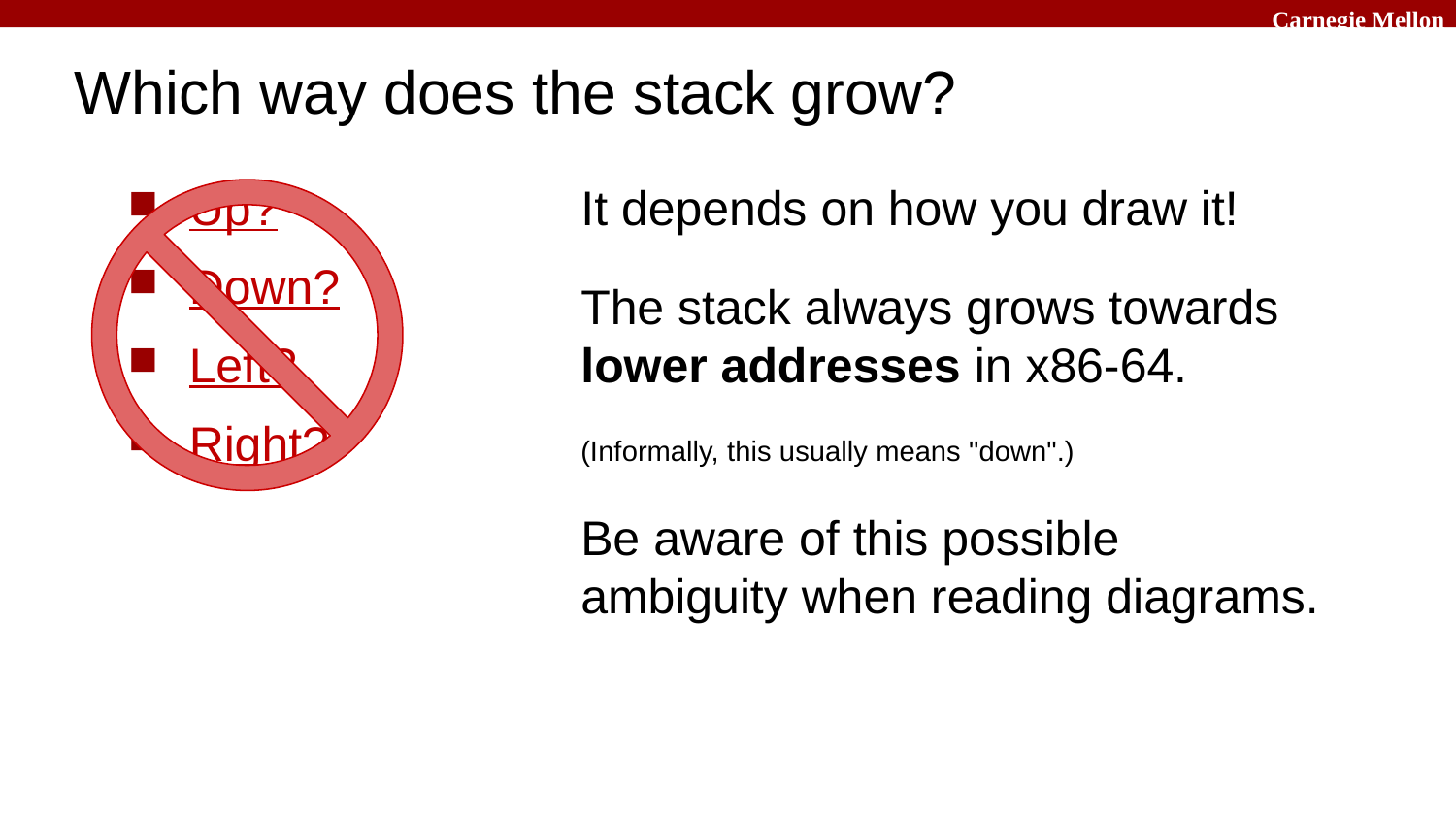

# Which way does the stack grow?
Up?
Down?
Left?
Right?
It depends on how you draw it!
The stack always grows towards lower addresses in x86-64.
(Informally, this usually means "down".)
Be aware of this possible ambiguity when reading diagrams.